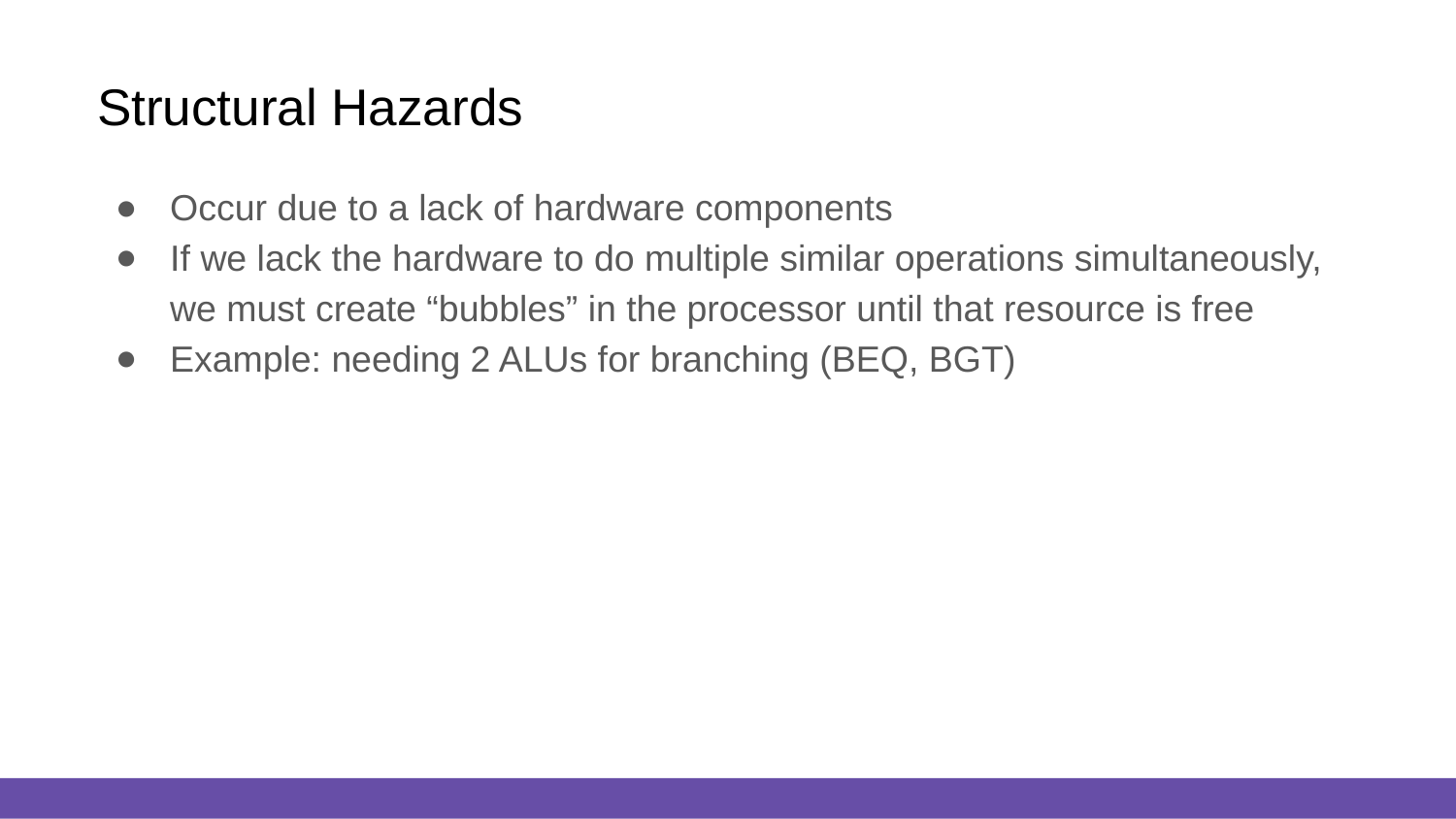

# Structural Hazards
Occur due to a lack of hardware components
If we lack the hardware to do multiple similar operations simultaneously, we must create “bubbles” in the processor until that resource is free
Example: needing 2 ALUs for branching (BEQ, BGT)